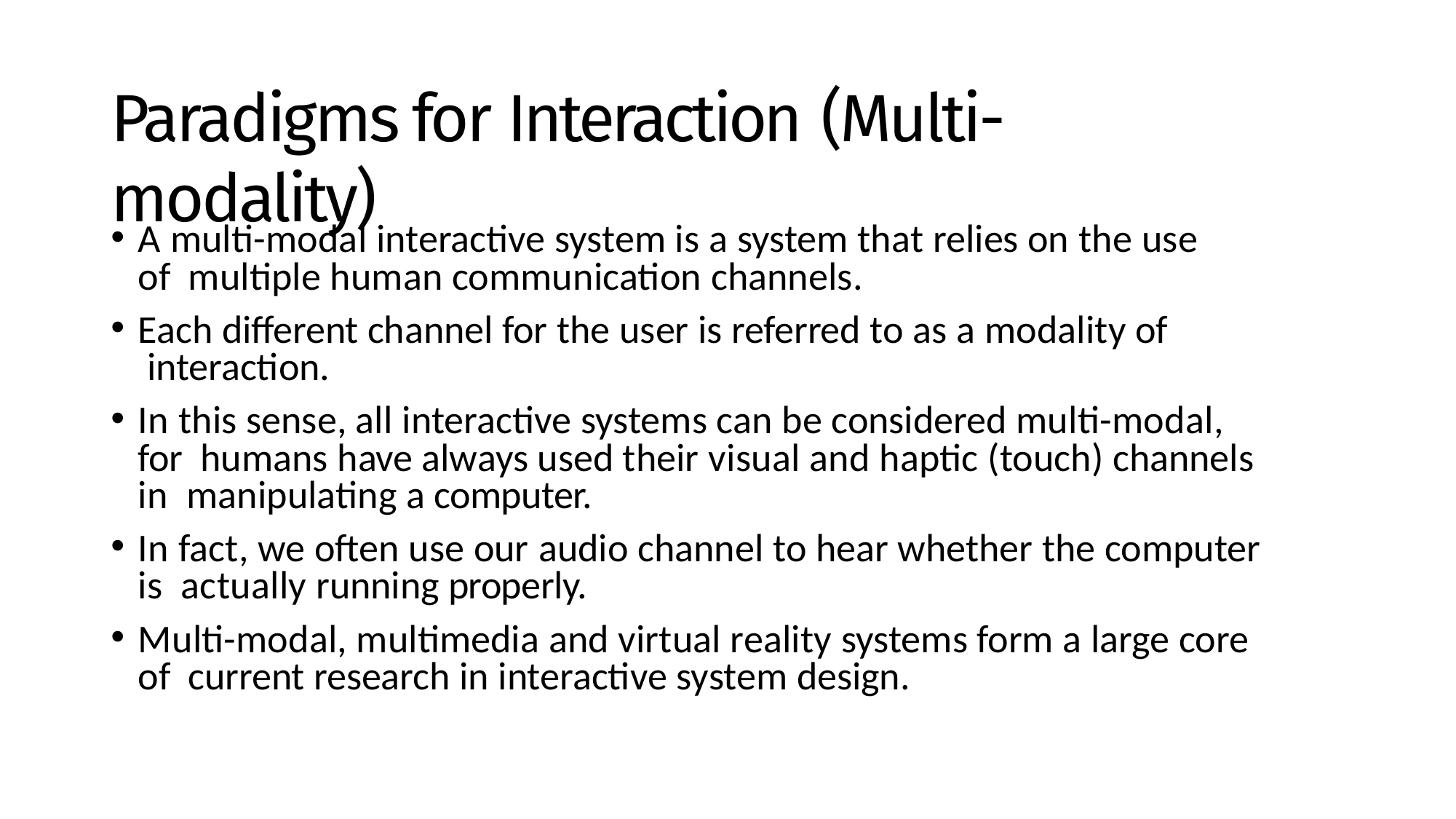

# Paradigms for Interaction (Multi-modality)
A multi-modal interactive system is a system that relies on the use of  multiple human communication channels.
Each different channel for the user is referred to as a modality of  interaction.
In this sense, all interactive systems can be considered multi-modal, for  humans have always used their visual and haptic (touch) channels in  manipulating a computer.
In fact, we often use our audio channel to hear whether the computer is  actually running properly.
Multi-modal, multimedia and virtual reality systems form a large core of  current research in interactive system design.